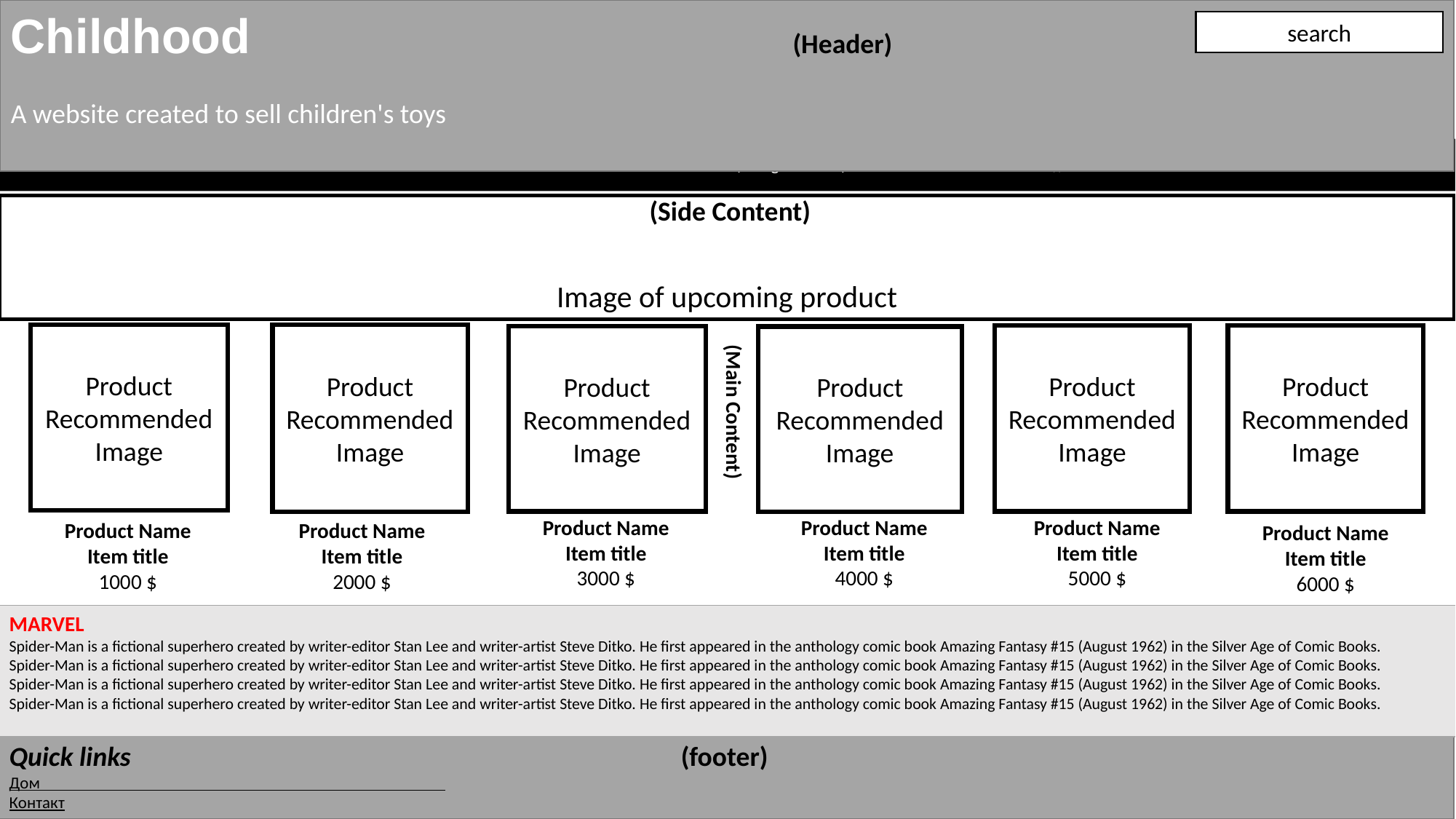

Childhood				       (Header)
A website created to sell children's toys

search

# (Navigation bar)   		  Home          Event          Accessories          Apparel         basket

 (Side Content)

Image of upcoming product

Product Recommended Image
Product Recommended Image
Product Recommended Image

Product Recommended Image

Product Recommended Image
Product Recommended Image
   (Main Content)
Product Name
Item title
3000 $

Product Name
Item title
4000 $

Product Name
Item title
5000 $

Product Name
Item title
1000 $

Product Name
Item title
2000 $

Product Name
Item title
6000 $

MARVEL
Spider-Man is a fictional superhero created by writer-editor Stan Lee and writer-artist Steve Ditko. He first appeared in the anthology comic book Amazing Fantasy #15 (August 1962) in the Silver Age of Comic Books.
Spider-Man is a fictional superhero created by writer-editor Stan Lee and writer-artist Steve Ditko. He first appeared in the anthology comic book Amazing Fantasy #15 (August 1962) in the Silver Age of Comic Books.
Spider-Man is a fictional superhero created by writer-editor Stan Lee and writer-artist Steve Ditko. He first appeared in the anthology comic book Amazing Fantasy #15 (August 1962) in the Silver Age of Comic Books.
Spider-Man is a fictional superhero created by writer-editor Stan Lee and writer-artist Steve Ditko. He first appeared in the anthology comic book Amazing Fantasy #15 (August 1962) in the Silver Age of Comic Books.

Quick links                                                                                         (footer)
Дом
Контакт